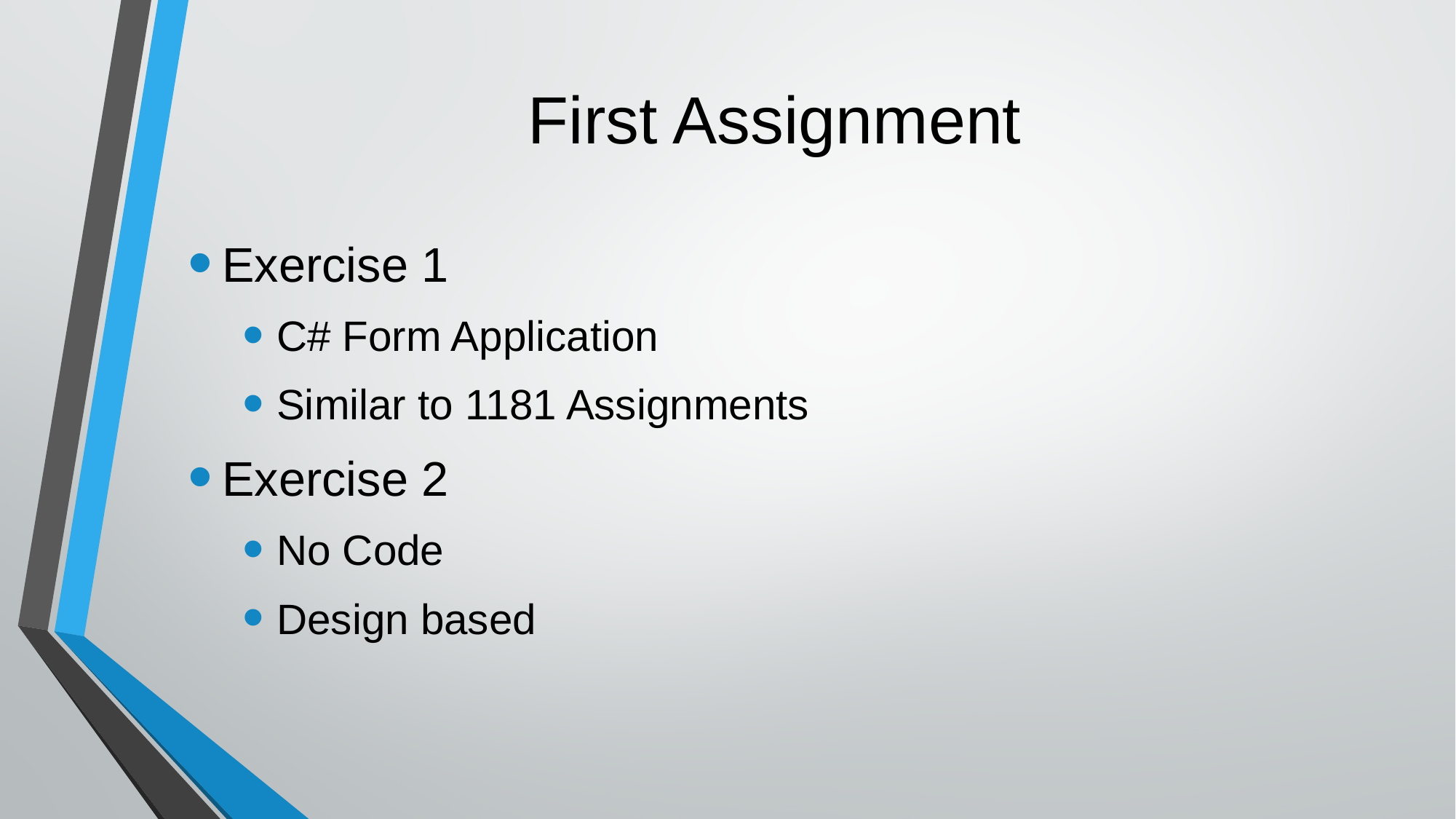

# First Assignment
Exercise 1
C# Form Application
Similar to 1181 Assignments
Exercise 2
No Code
Design based